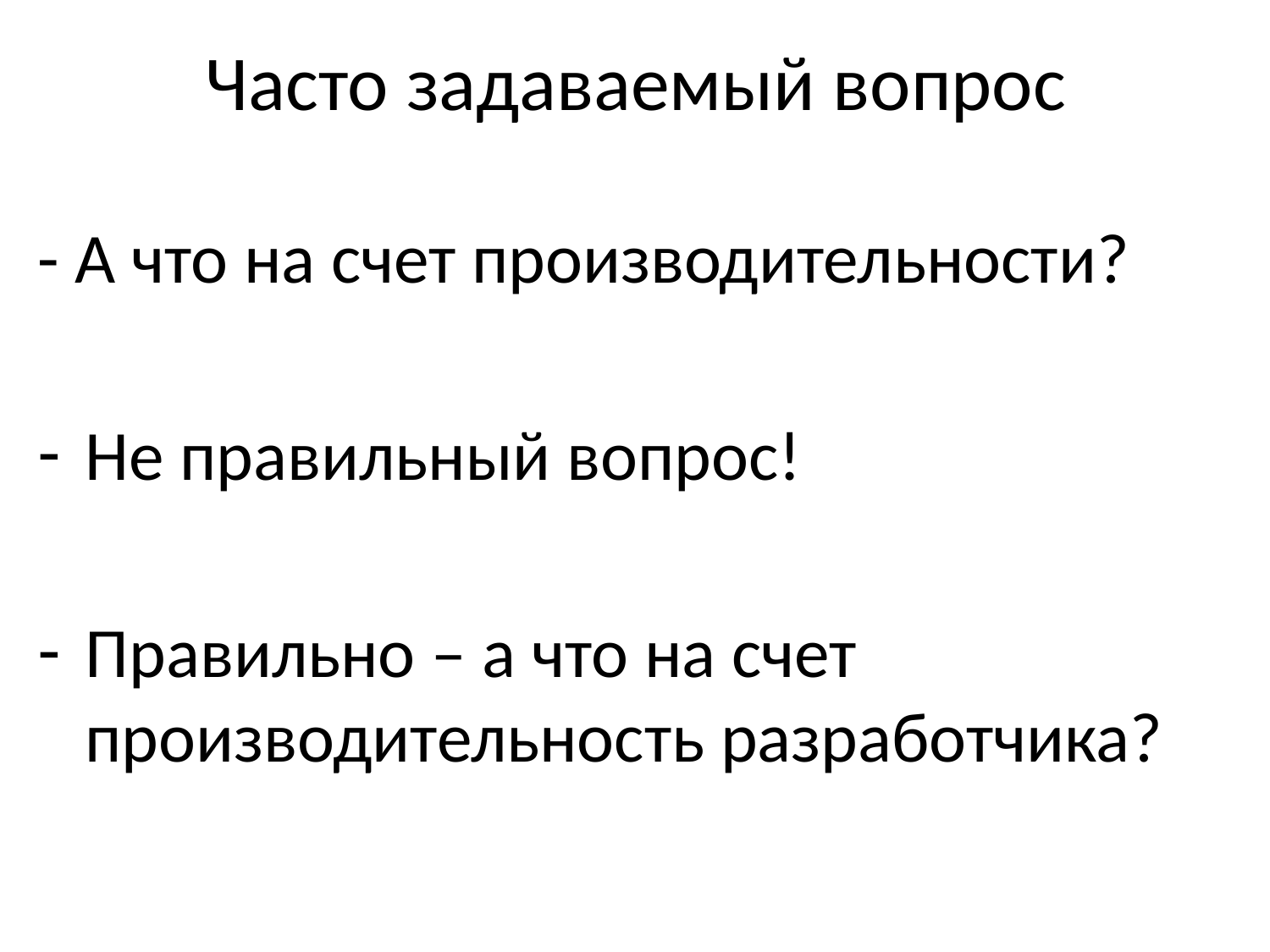

# Часто задаваемый вопрос
- А что на счет производительности?

Не правильный вопрос!

Правильно – а что на счет производительность разработчика?